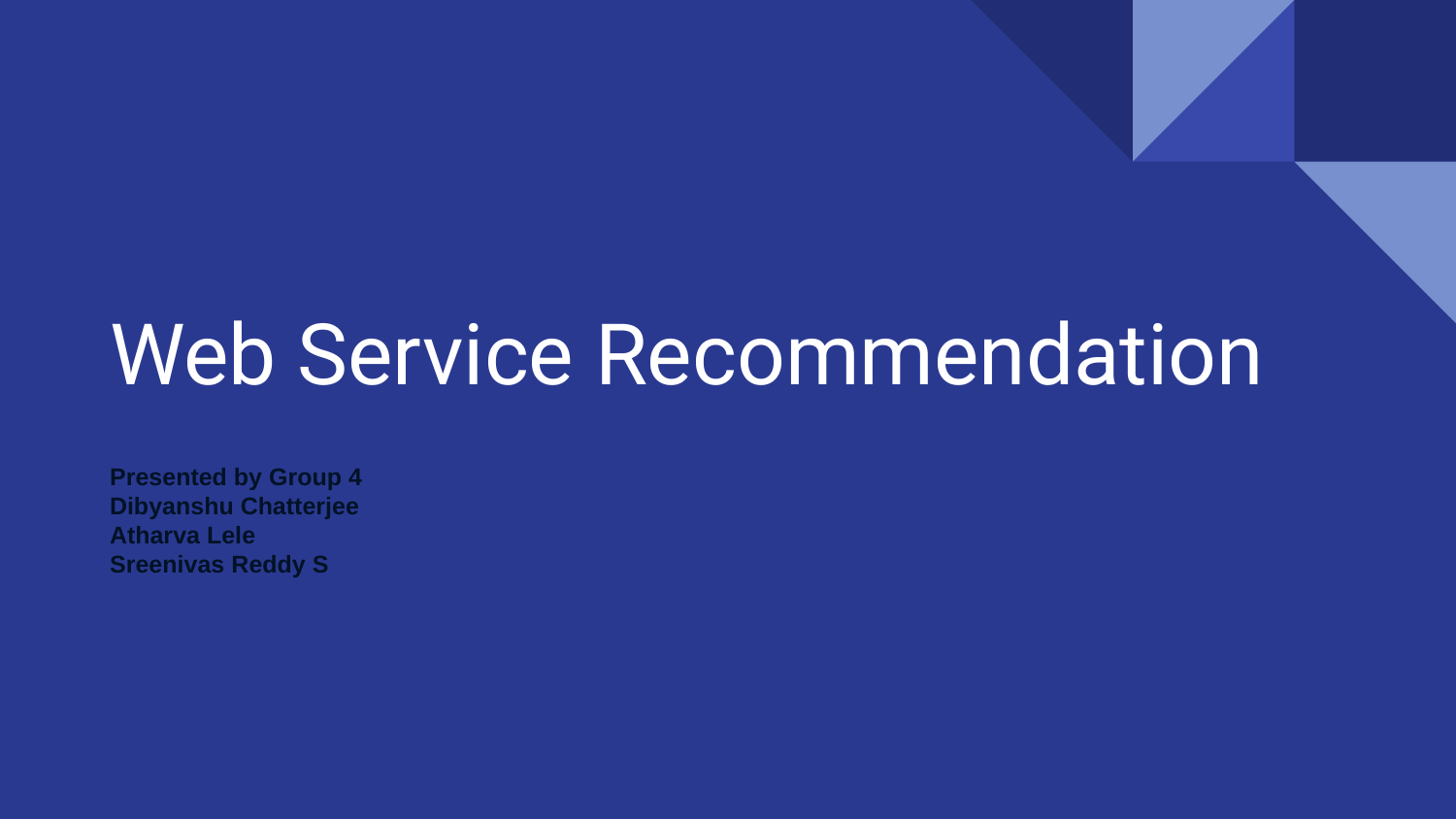

# Web Service Recommendation
Presented by Group 4
Dibyanshu Chatterjee
Atharva Lele
Sreenivas Reddy S